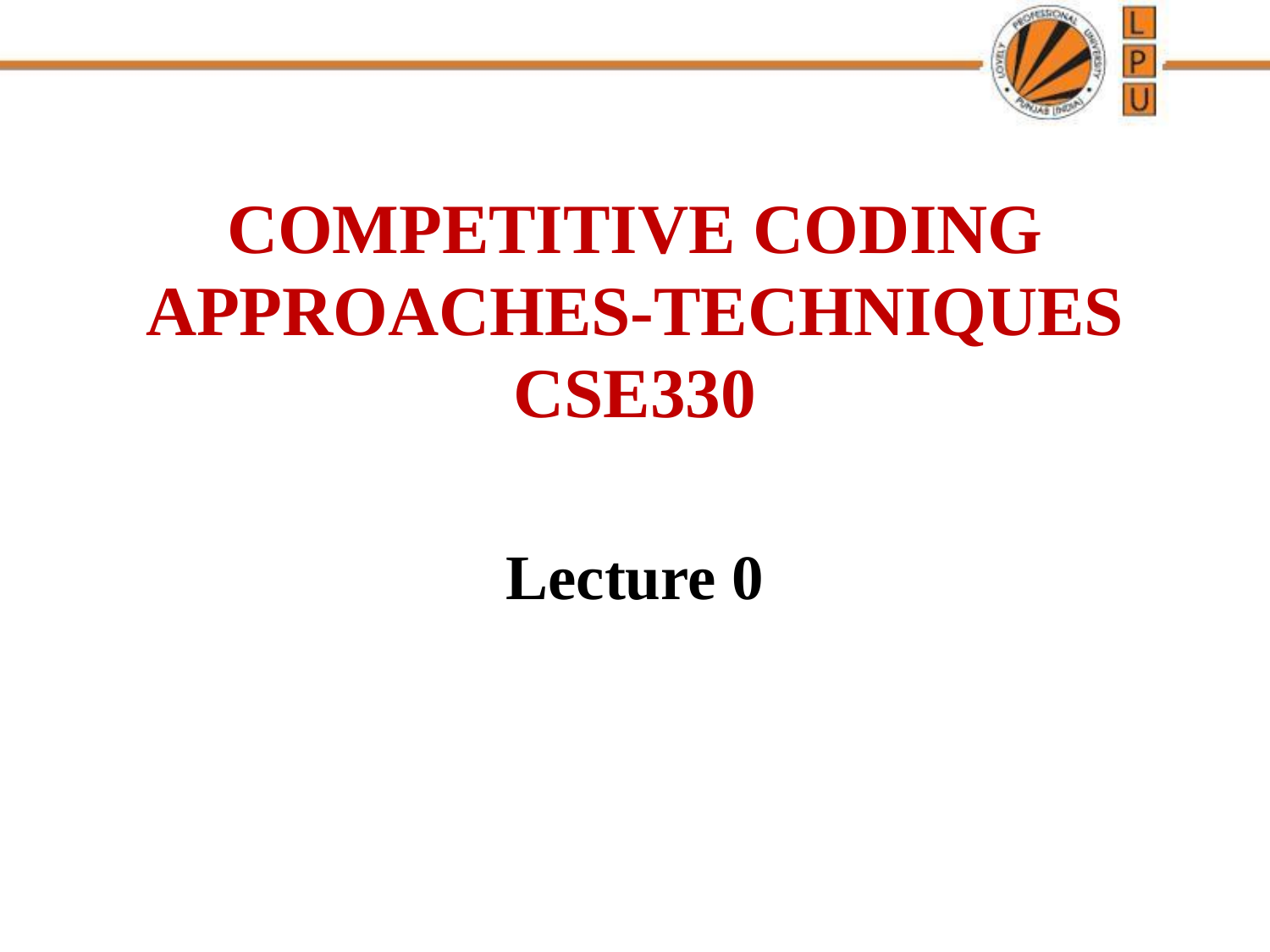

# COMPETITIVE CODING APPROACHES-TECHNIQUES CSE330
Lecture 0